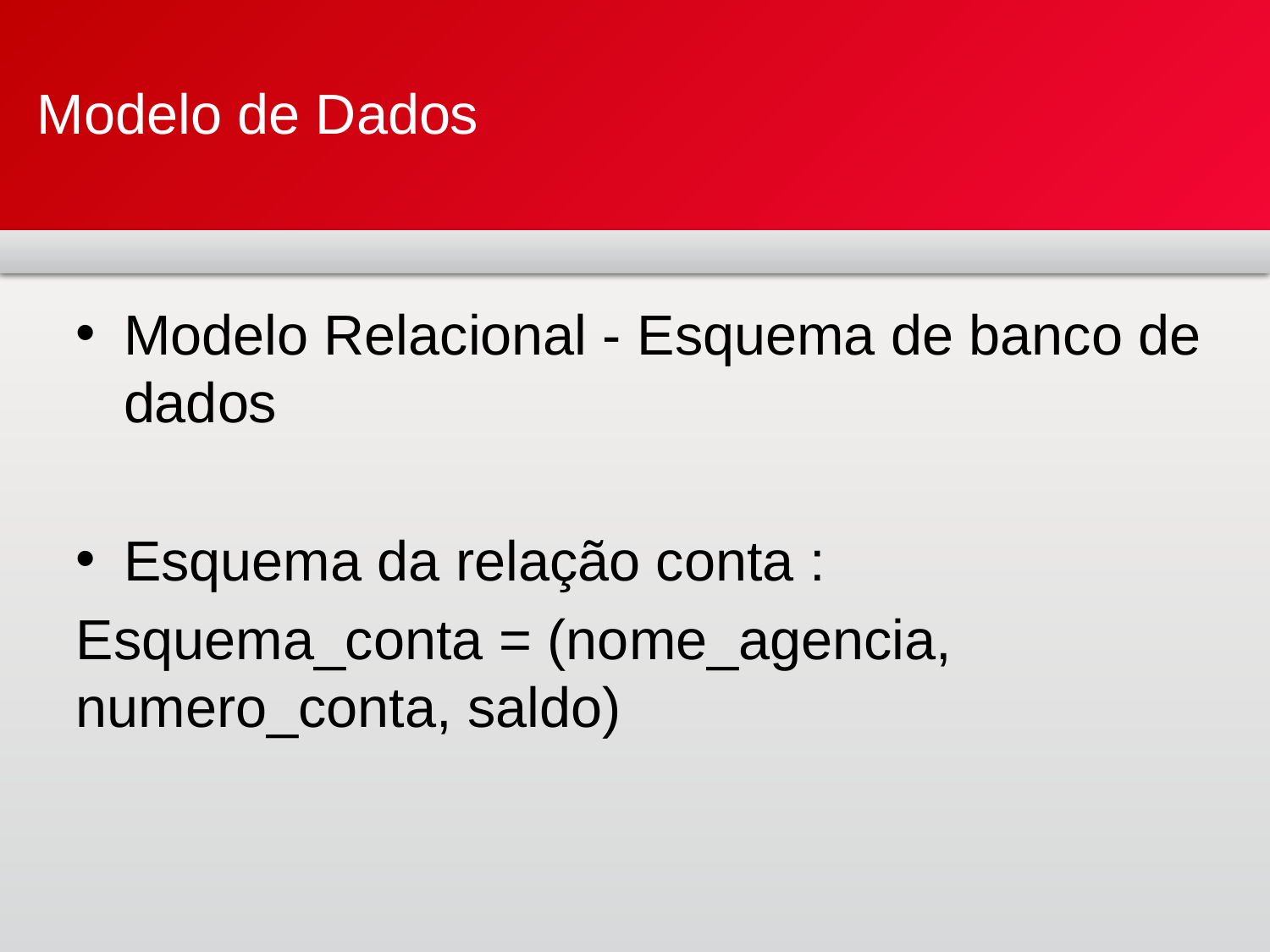

# Modelo de Dados
Modelo Relacional - Esquema de banco de dados

Esquema da relação conta :
Esquema_conta = (nome_agencia, numero_conta, saldo)